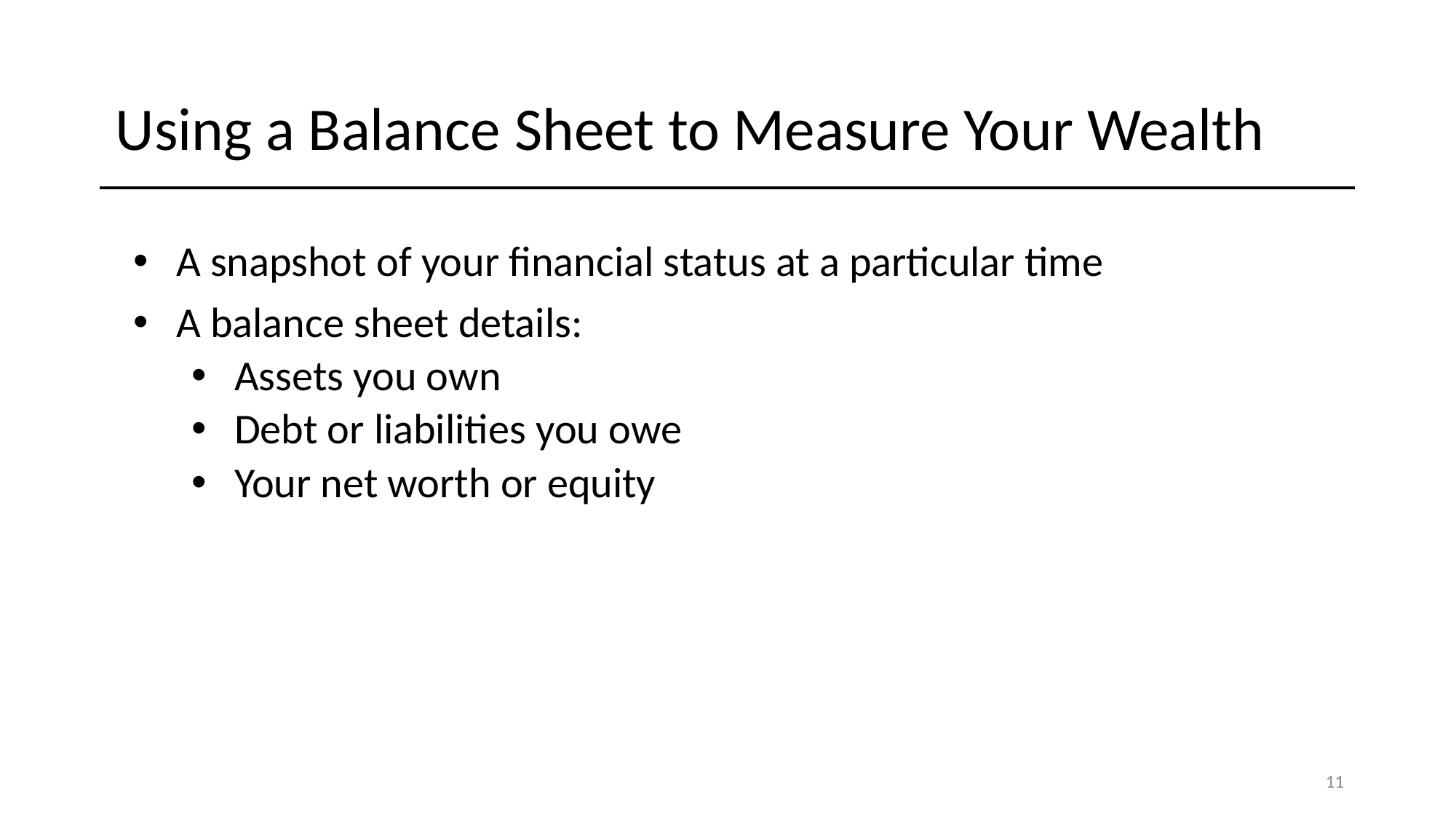

# Using a Balance Sheet to Measure Your Wealth
A snapshot of your financial status at a particular time
A balance sheet details:
Assets you own
Debt or liabilities you owe
Your net worth or equity
11